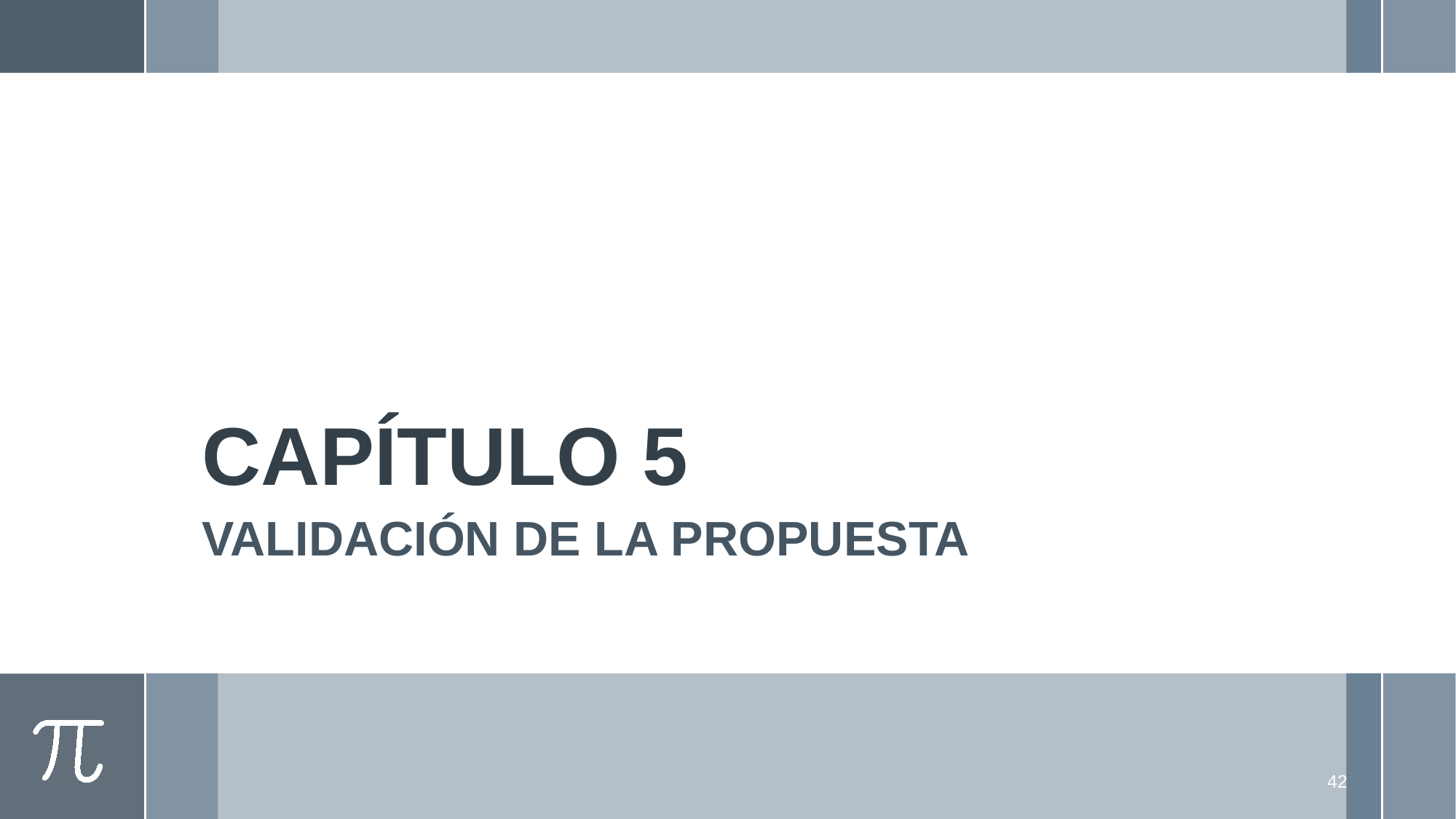

# CAPÍTULO 5
VALIDACIÓN DE LA PROPUESTA

42